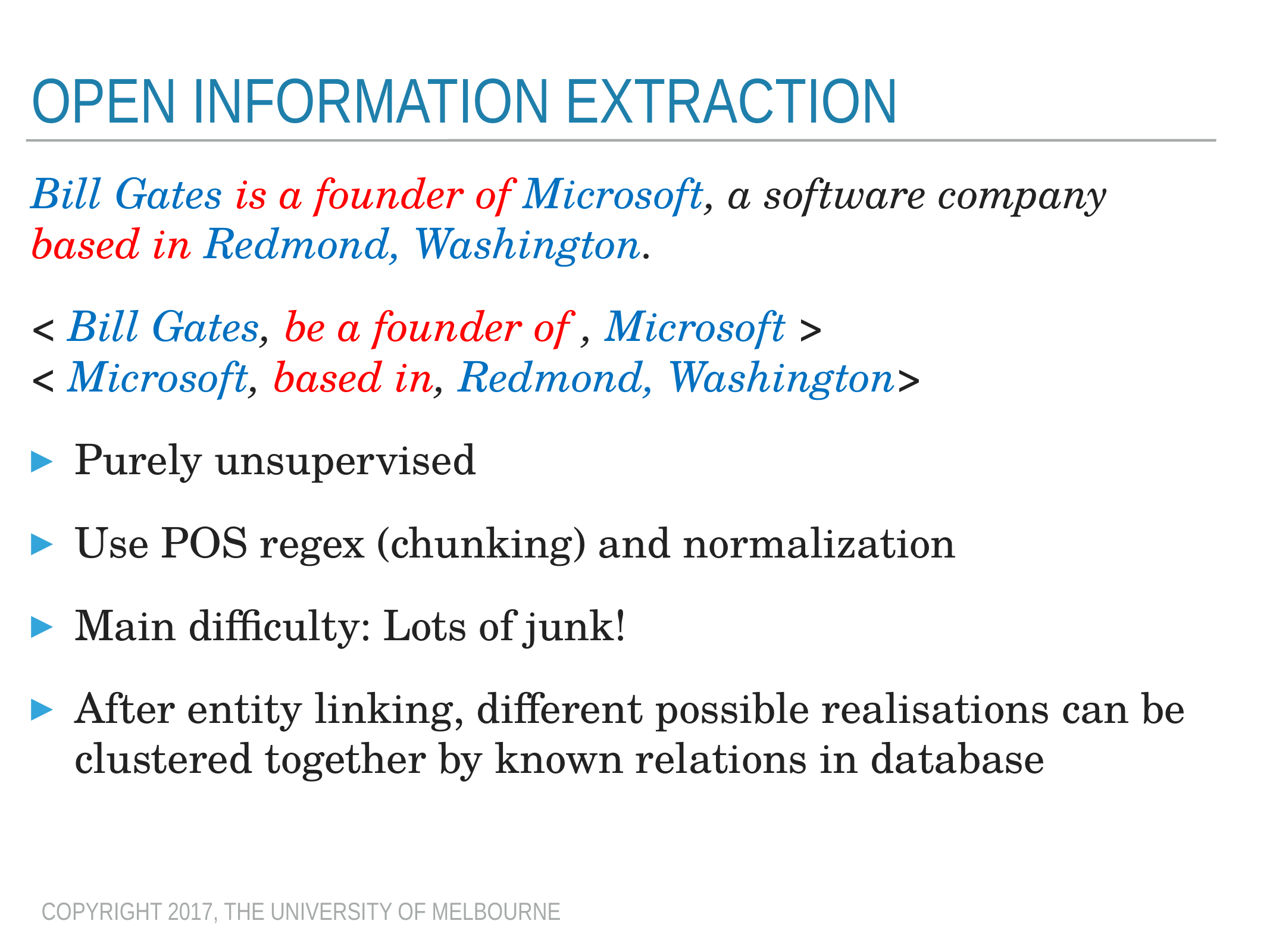

# Open Information extraction
Bill Gates is a founder of Microsoft, a software company based in Redmond, Washington.
< Bill Gates, be a founder of , Microsoft >
< Microsoft, based in, Redmond, Washington>
Purely unsupervised
Use POS regex (chunking) and normalization
Main difficulty: Lots of junk!
After entity linking, different possible realisations can be clustered together by known relations in database